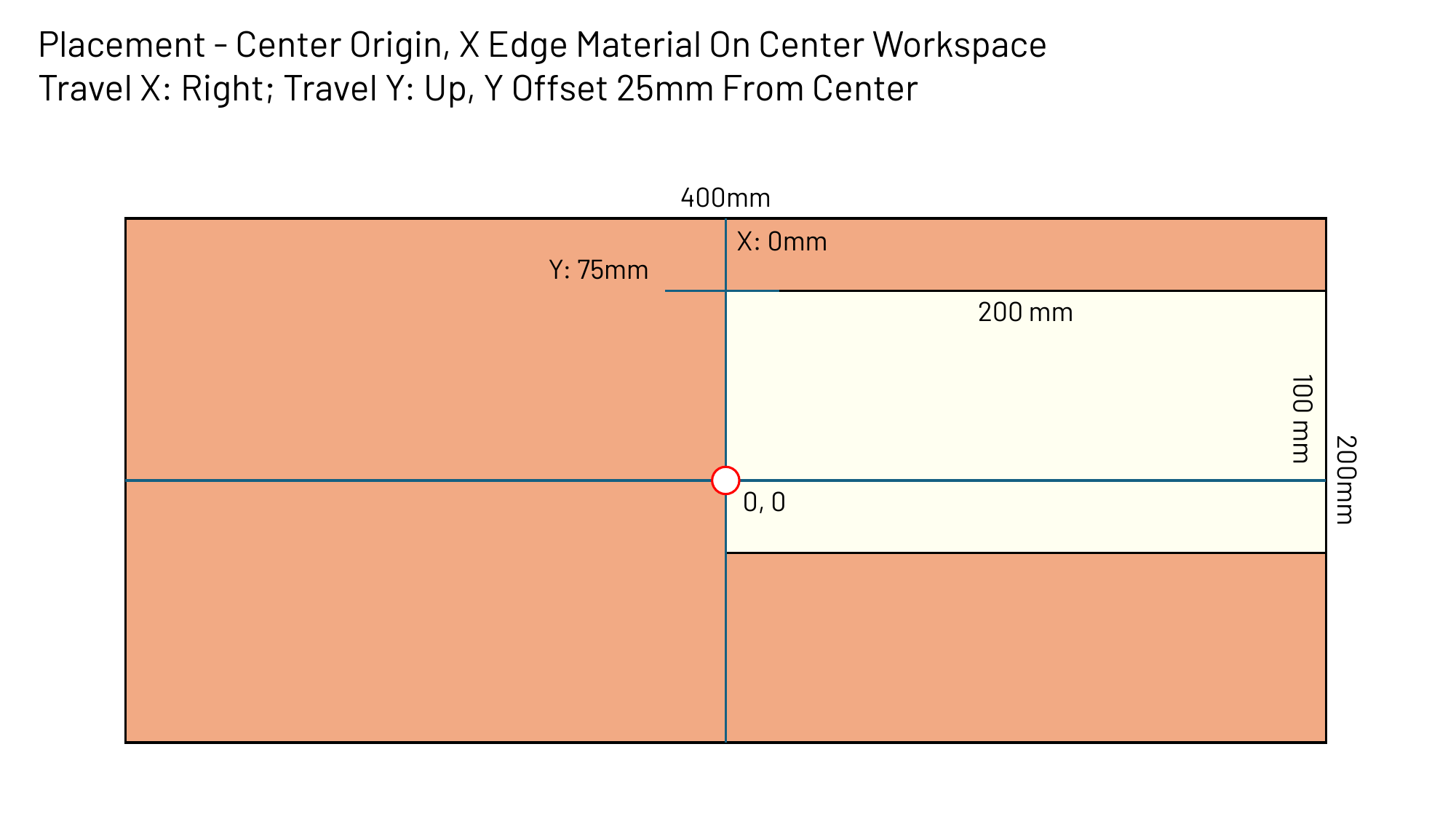

Placement - Center Origin, X Edge Material On Center Workspace
Travel X: Right; Travel Y: Up, Y Offset 25mm From Center
400mm

X: 0mm
Y: 75mm
200 mm
100 mm
200mm

0, 0